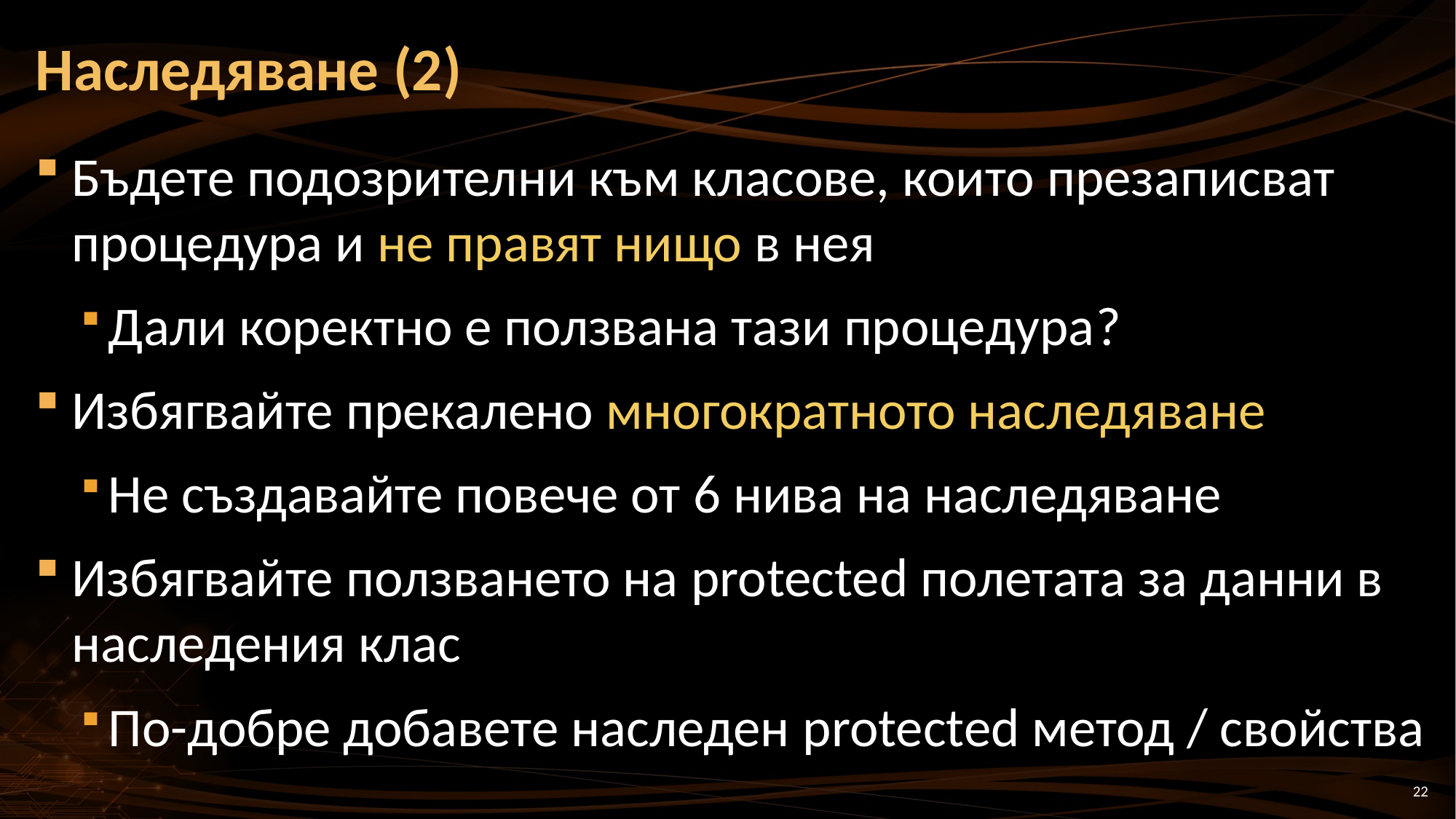

# Наследяване (2)
Бъдете подозрителни към класове, които презаписват процедура и не правят нищо в нея
Дали коректно е ползвана тази процедура?
Избягвайте прекалено многократното наследяване
Не създавайте повече от 6 нива на наследяване
Избягвайте ползването на protected полетата за данни в наследения клас
По-добре добавете наследен protected метод / свойства
22